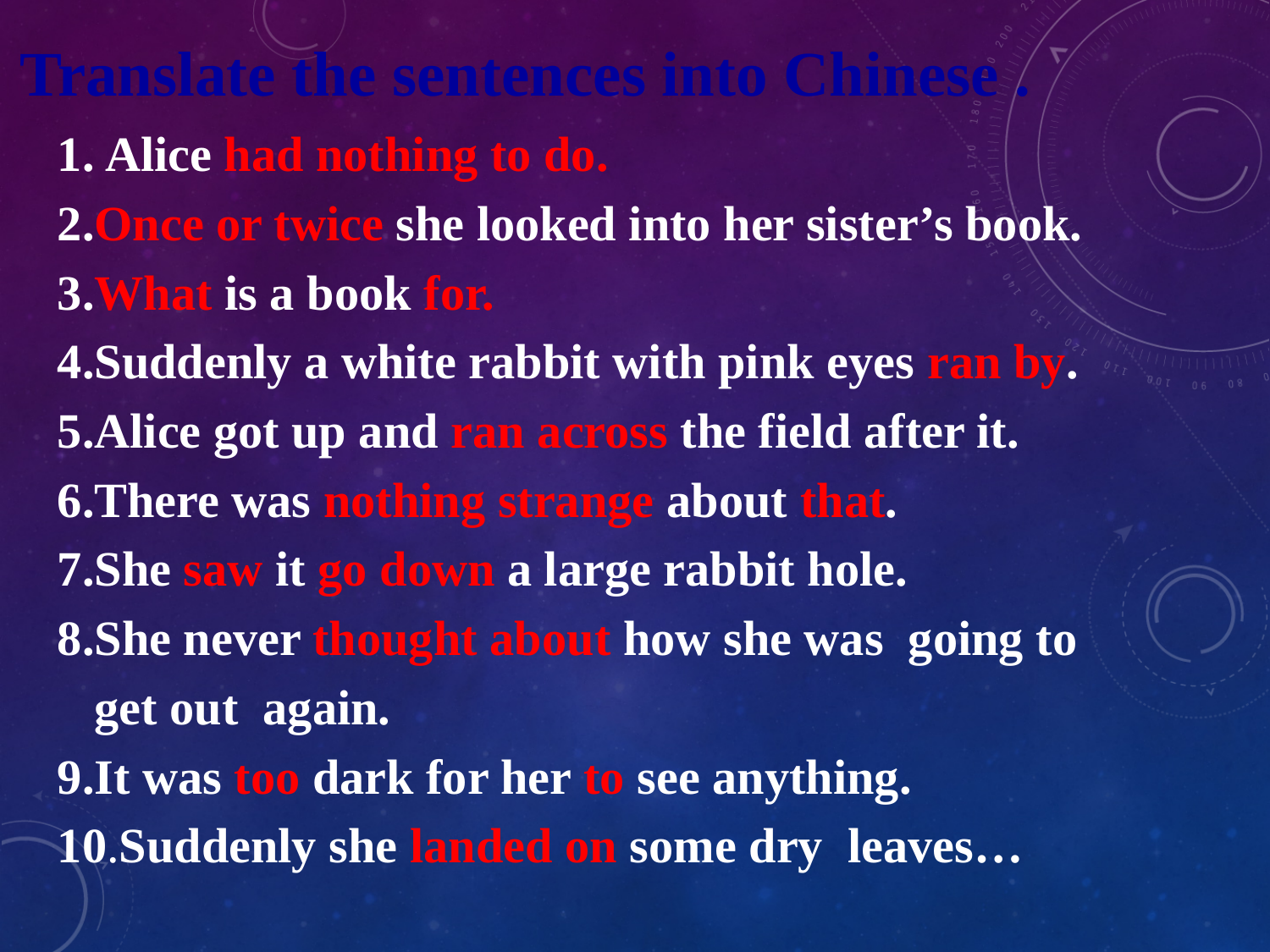

Translate the sentences into Chinese .
Alice had nothing to do.
2.Once or twice she looked into her sister’s book.
3.What is a book for.
4.Suddenly a white rabbit with pink eyes ran by.
5.Alice got up and ran across the field after it.
6.There was nothing strange about that.
7.She saw it go down a large rabbit hole.
8.She never thought about how she was  going to
   get out  again.
9.It was too dark for her to see anything.
10.Suddenly she landed on some dry  leaves…